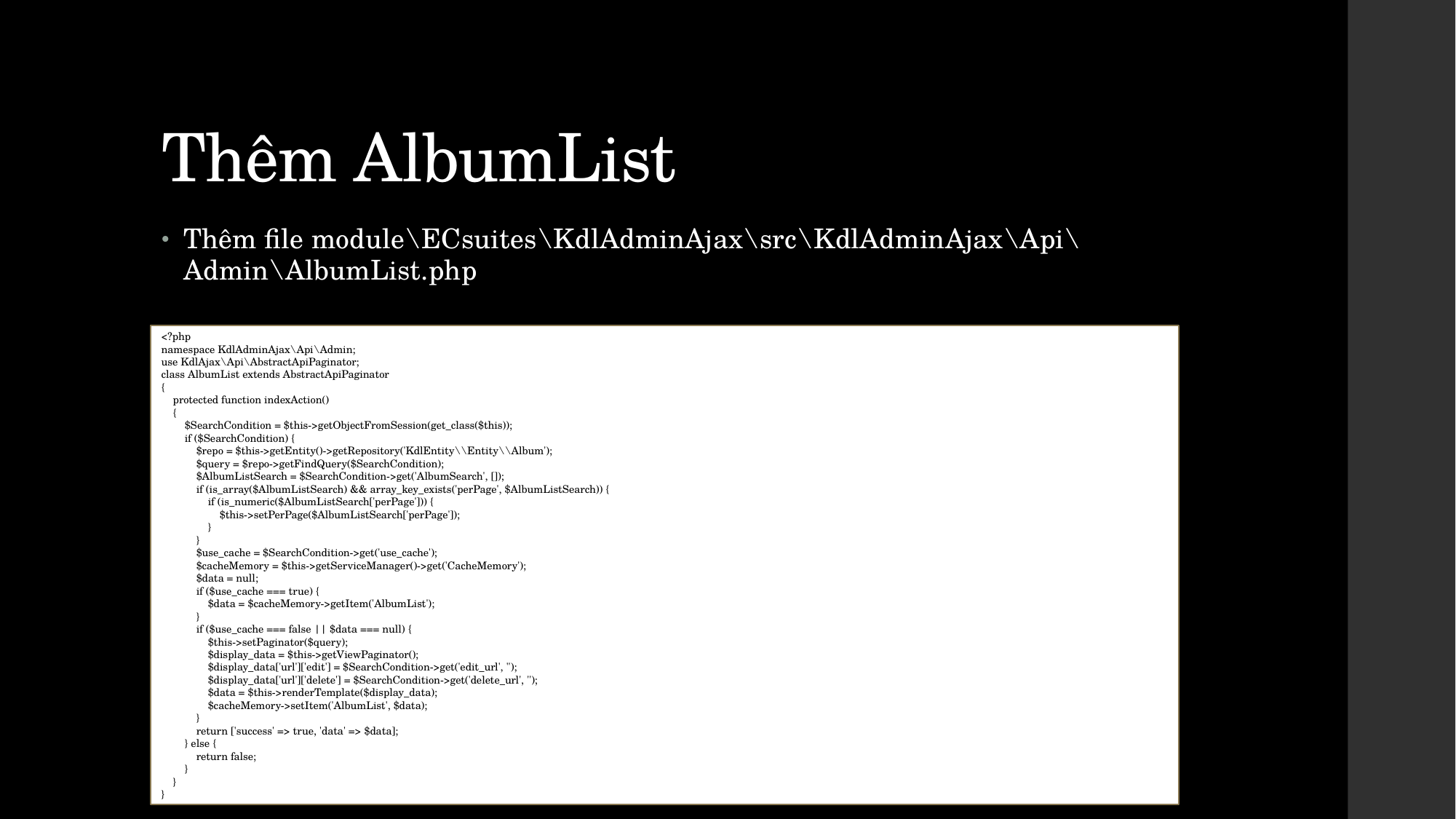

# Thêm AlbumList
Thêm file module\ECsuites\KdlAdminAjax\src\KdlAdminAjax\Api\Admin\AlbumList.php

<?php
namespace KdlAdminAjax\Api\Admin;
use KdlAjax\Api\AbstractApiPaginator;
class AlbumList extends AbstractApiPaginator
{
    protected function indexAction()
    {
        $SearchCondition = $this->getObjectFromSession(get_class($this));
        if ($SearchCondition) {
            $repo = $this->getEntity()->getRepository('KdlEntity\\Entity\\Album');
            $query = $repo->getFindQuery($SearchCondition);
            $AlbumListSearch = $SearchCondition->get('AlbumSearch', []);
            if (is_array($AlbumListSearch) && array_key_exists('perPage', $AlbumListSearch)) {
                if (is_numeric($AlbumListSearch['perPage'])) {
                    $this->setPerPage($AlbumListSearch['perPage']);
                }
            }
            $use_cache = $SearchCondition->get('use_cache');
            $cacheMemory = $this->getServiceManager()->get('CacheMemory');
            $data = null;
            if ($use_cache === true) {
                $data = $cacheMemory->getItem('AlbumList');
            }
            if ($use_cache === false || $data === null) {
                $this->setPaginator($query);
                $display_data = $this->getViewPaginator();
                $display_data['url']['edit'] = $SearchCondition->get('edit_url', '');
                $display_data['url']['delete'] = $SearchCondition->get('delete_url', '');
                $data = $this->renderTemplate($display_data);
                $cacheMemory->setItem('AlbumList', $data);
            }
            return ['success' => true, 'data' => $data];
        } else {
            return false;
        }
    }
}